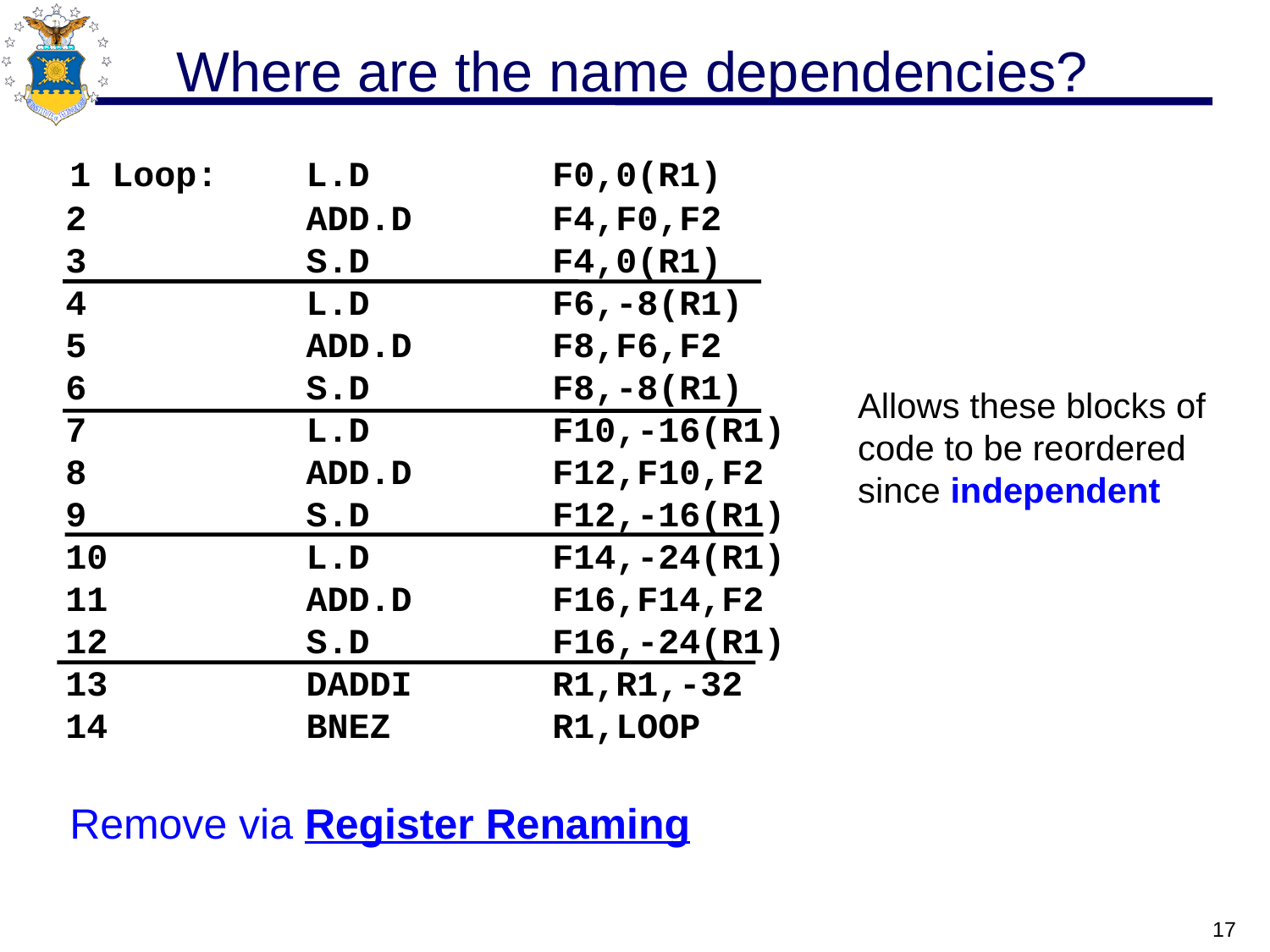

# Where are the name dependencies?
 1 Loop:	L.D	F0,0(R1)
 2		ADD.D	F4,F0,F2
 3		S.D	F4,0(R1)
 4		L.D	F6,-8(R1)
 5		ADD.D	F8,F6,F2
 6		S.D	F8,-8(R1)
 7		L.D	F10,-16(R1)
 8		ADD.D	F12,F10,F2
 9		S.D	F12,-16(R1)
 10		L.D	F14,-24(R1)
 11		ADD.D	F16,F14,F2
 12		S.D	F16,-24(R1)
 13		DADDI	R1,R1,-32
 14		BNEZ	R1,LOOP

 Remove via Register Renaming

Allows these blocks of code to be reordered since independent

17